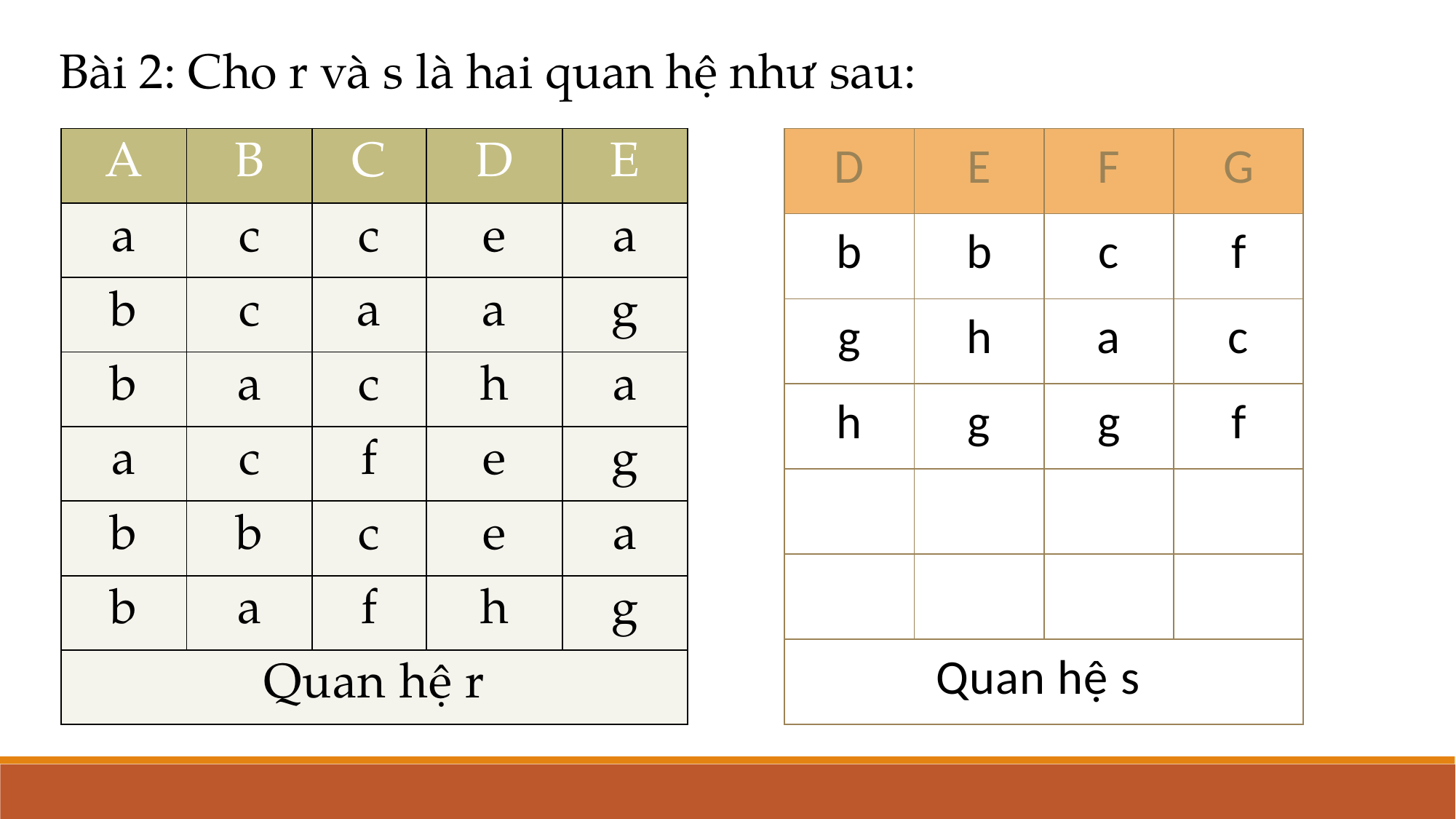

Bài 2: Cho r và s là hai quan hệ như sau:
| A | B | C | D | E |
| --- | --- | --- | --- | --- |
| a | c | c | e | a |
| b | c | a | a | g |
| b | a | c | h | a |
| a | c | f | e | g |
| b | b | c | e | a |
| b | a | f | h | g |
| Quan hệ r |  |  |  |  |
| D | E | F | G |
| --- | --- | --- | --- |
| b | b | c | f |
| g | h | a | c |
| h | g | g | f |
|  |  |  |  |
|  |  |  |  |
| Quan hệ s |  |  |  |